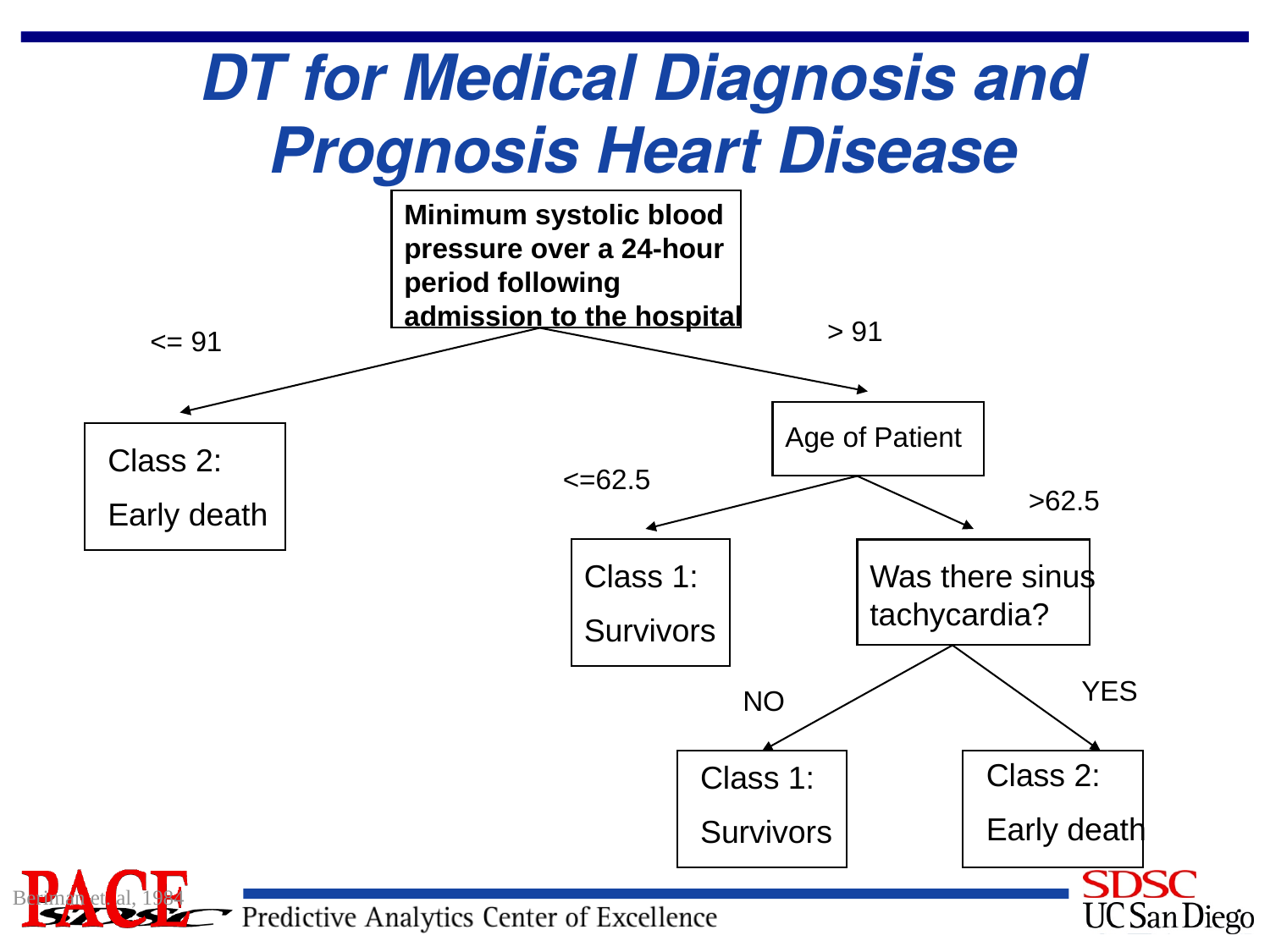

# DT for Medical Diagnosis and Prognosis Heart Disease

Minimum systolic blood  pressure over a 24-hour period following admission to the hospital

> 91

<= 91

Age of Patient

Class 2:
Early death
<=62.5

>62.5

Class 1:
Survivors
Was there sinus tachycardia?

YES
NO
Class 2:
Early death

Class 1:
Survivors

Beriman et. al, 1984